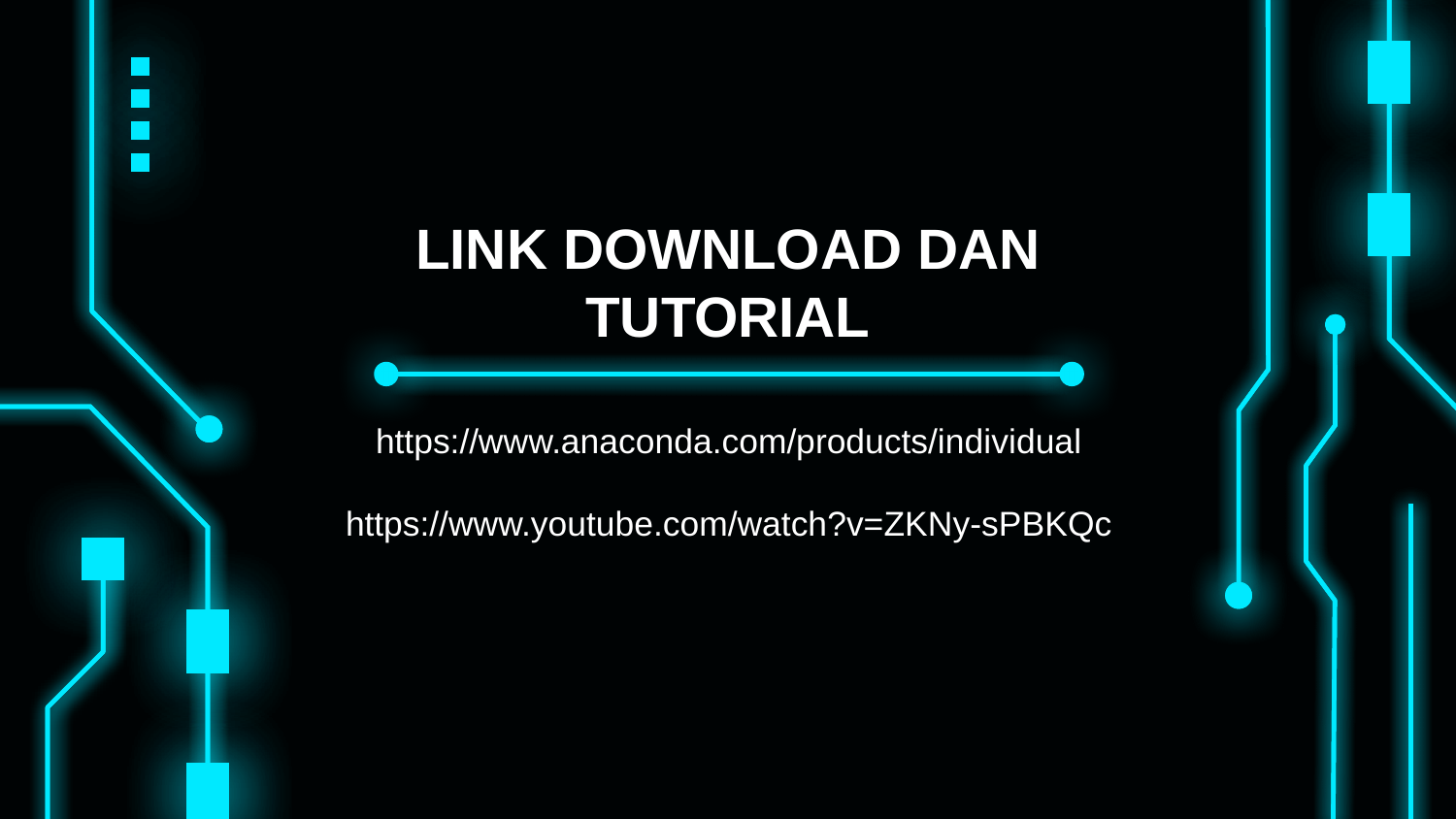

# LINK DOWNLOAD DAN TUTORIAL

https://www.anaconda.com/products/individual

https://www.youtube.com/watch?v=ZKNy-sPBKQc